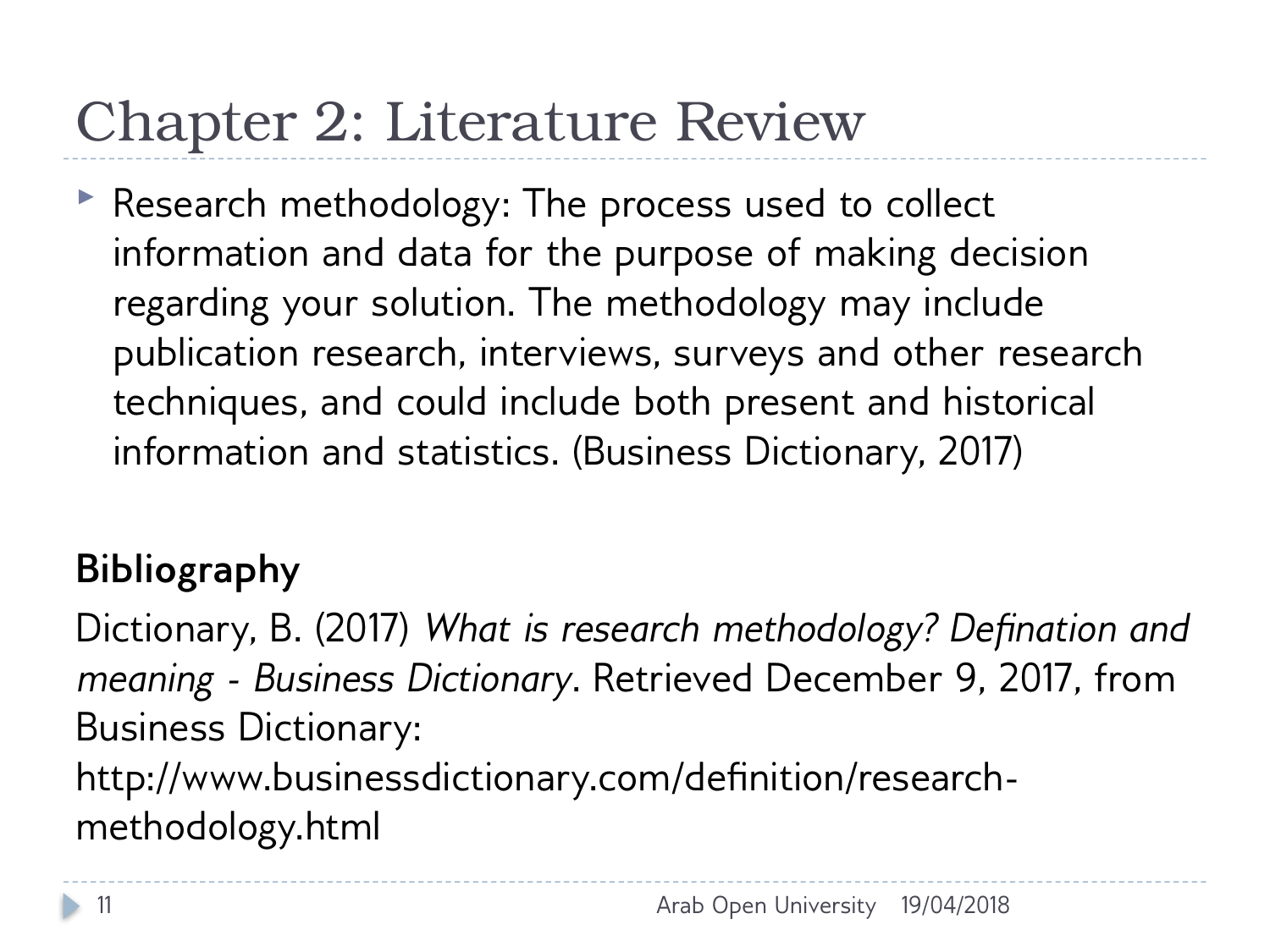

# Chapter 2: Literature Review
Research methodology: The process used to collect information and data for the purpose of making decision regarding your solution. The methodology may include publication research, interviews, surveys and other research techniques, and could include both present and historical information and statistics. (Business Dictionary, 2017)

Bibliography
Dictionary, B. (2017) What is research methodology? Defination and meaning - Business Dictionary. Retrieved December 9, 2017, from Business Dictionary: http://www.businessdictionary.com/definition/research-methodology.html
11
Arab Open University
19/04/2018